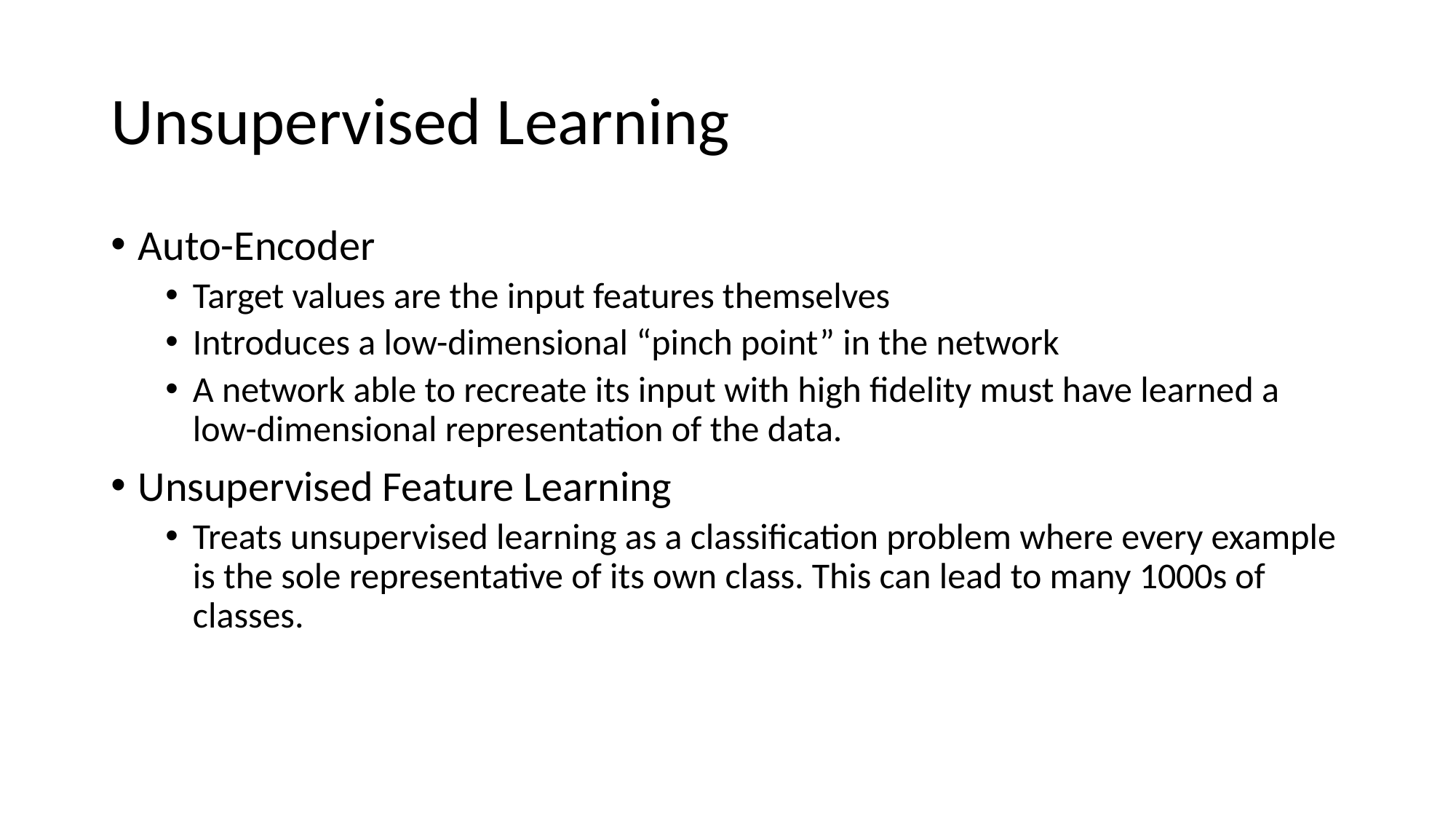

# Unsupervised Learning
Auto-Encoder
Target values are the input features themselves
Introduces a low-dimensional “pinch point” in the network
A network able to recreate its input with high fidelity must have learned a low-dimensional representation of the data.
Unsupervised Feature Learning
Treats unsupervised learning as a classification problem where every example is the sole representative of its own class. This can lead to many 1000s of classes.